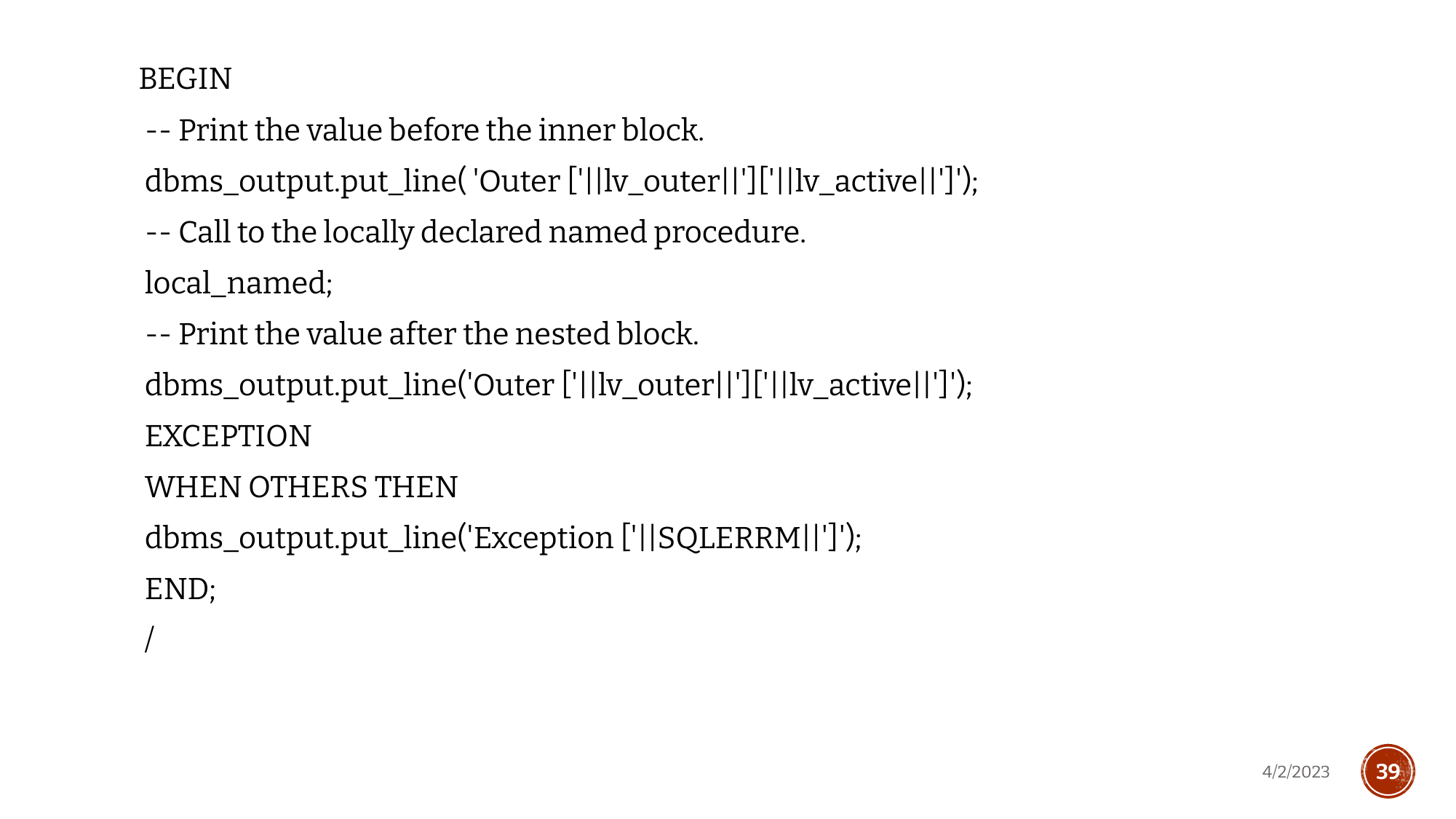

#
BEGIN
 -- Print the value before the inner block.
 dbms_output.put_line( 'Outer ['||lv_outer||']['||lv_active||']');
 -- Call to the locally declared named procedure.
 local_named;
 -- Print the value after the nested block.
 dbms_output.put_line('Outer ['||lv_outer||']['||lv_active||']');
 EXCEPTION
 WHEN OTHERS THEN
 dbms_output.put_line('Exception ['||SQLERRM||']');
 END;
 /

4/2/2023
39